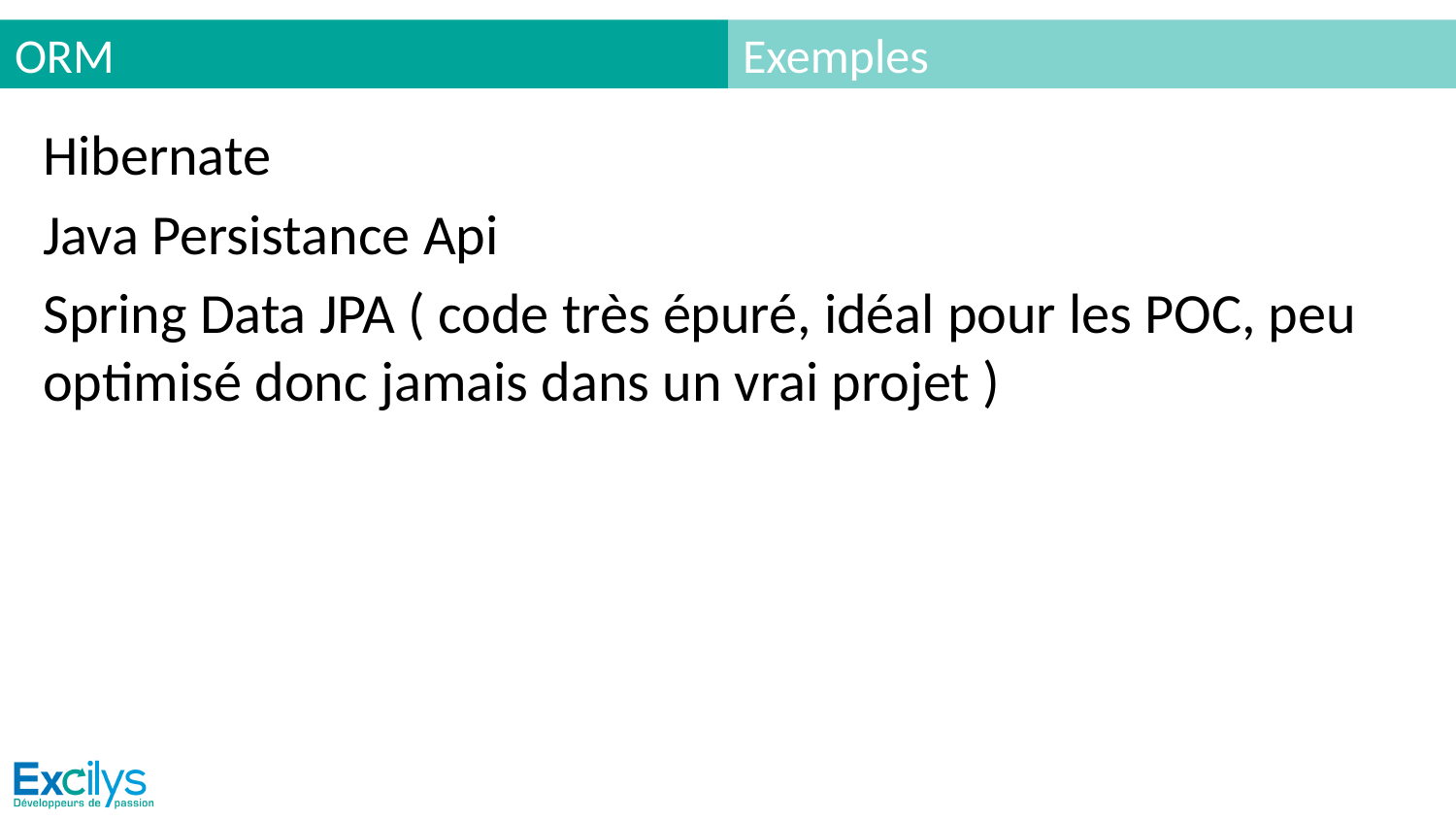

# ORM
Exemples
Hibernate
Java Persistance Api
Spring Data JPA ( code très épuré, idéal pour les POC, peu optimisé donc jamais dans un vrai projet )